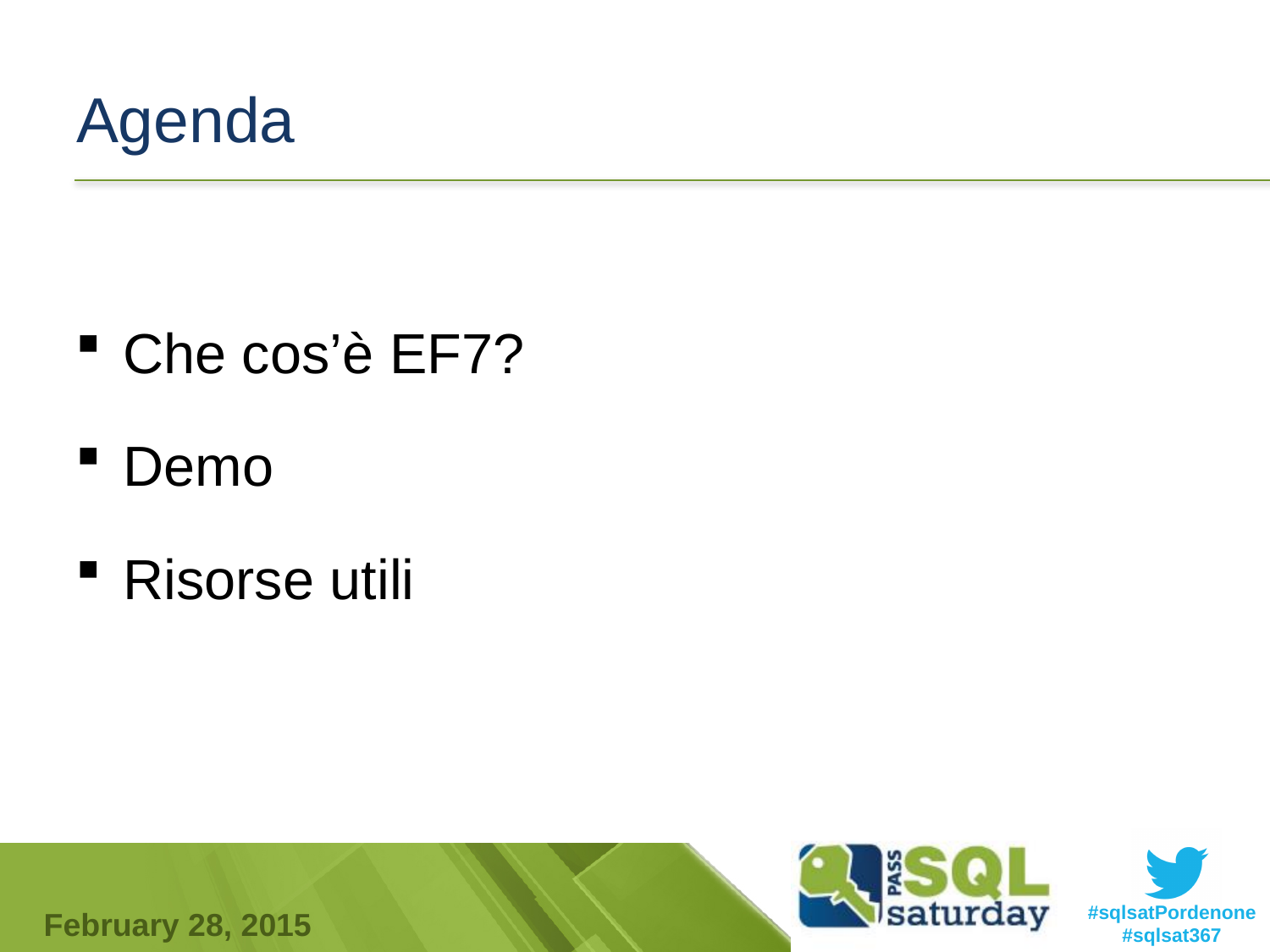

# Agenda

Che cos’è EF7?
Demo
Risorse utili